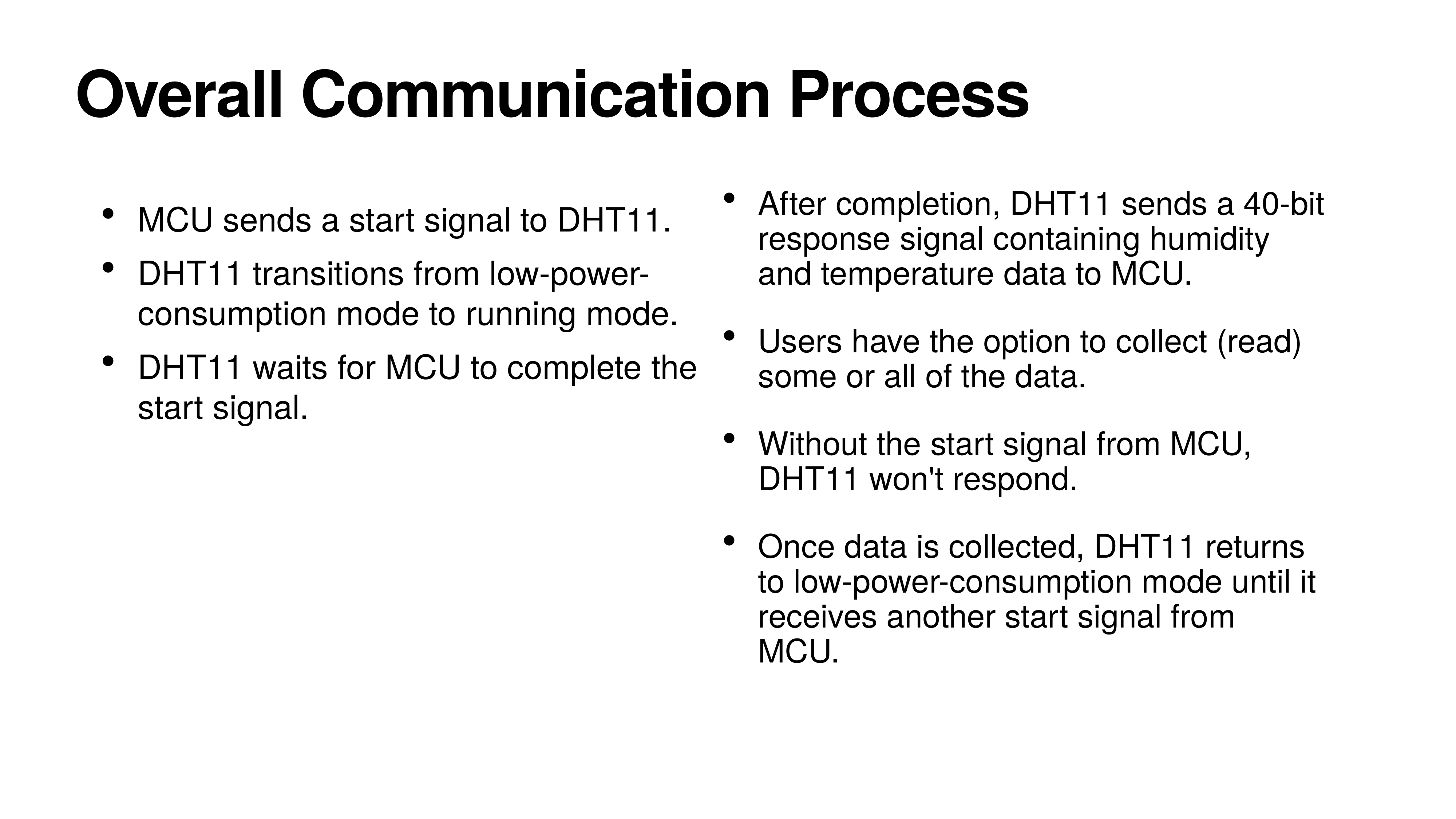

# Overall Communication Process
After completion, DHT11 sends a 40-bit response signal containing humidity and temperature data to MCU.
Users have the option to collect (read) some or all of the data.
Without the start signal from MCU, DHT11 won't respond.
Once data is collected, DHT11 returns to low-power-consumption mode until it receives another start signal from MCU.
MCU sends a start signal to DHT11.
DHT11 transitions from low-power-consumption mode to running mode.
DHT11 waits for MCU to complete the start signal.